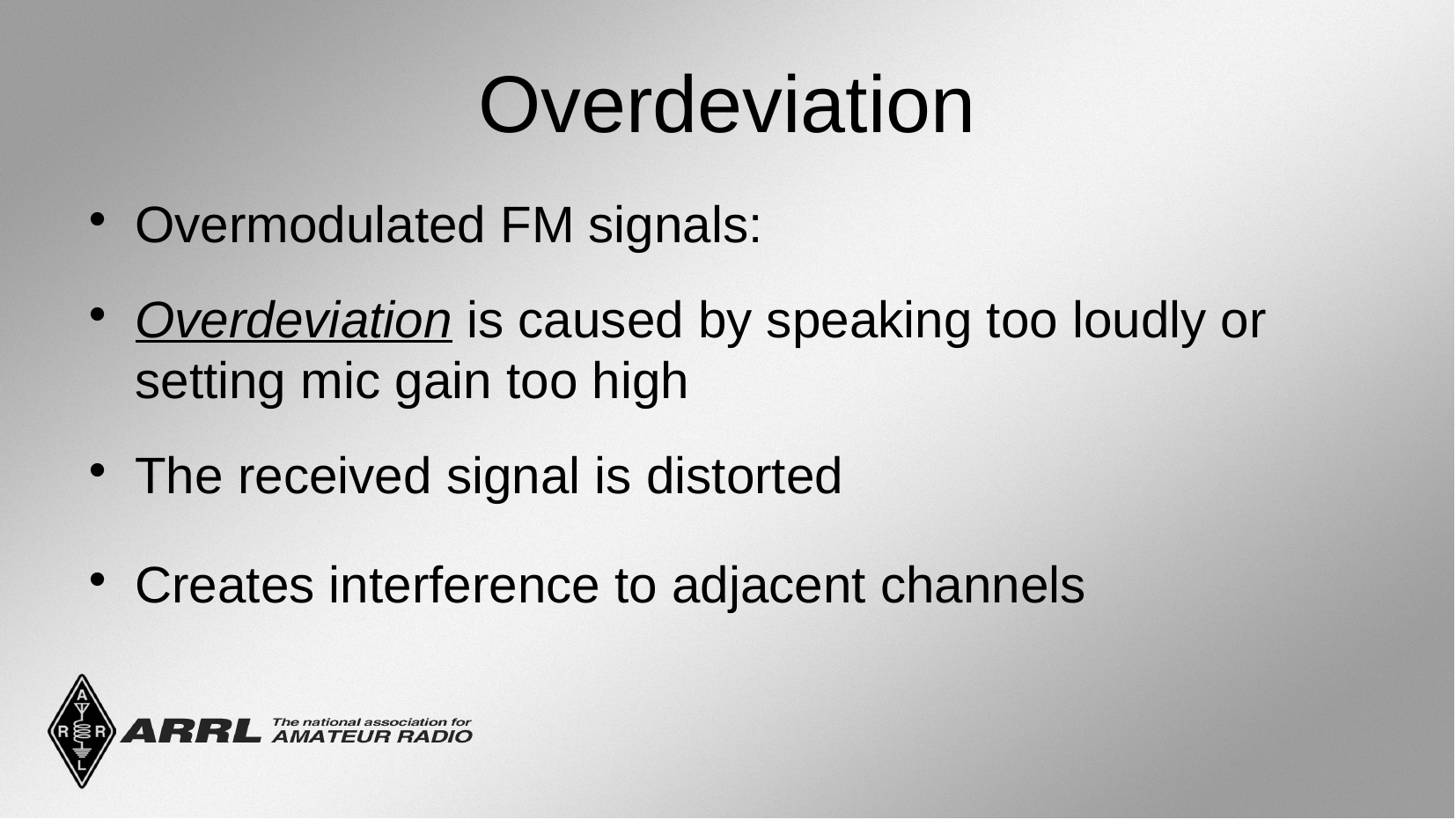

Overdeviation

Overmodulated FM signals:
Overdeviation is caused by speaking too loudly or       setting mic gain too high
The received signal is distorted
Creates interference to adjacent channels